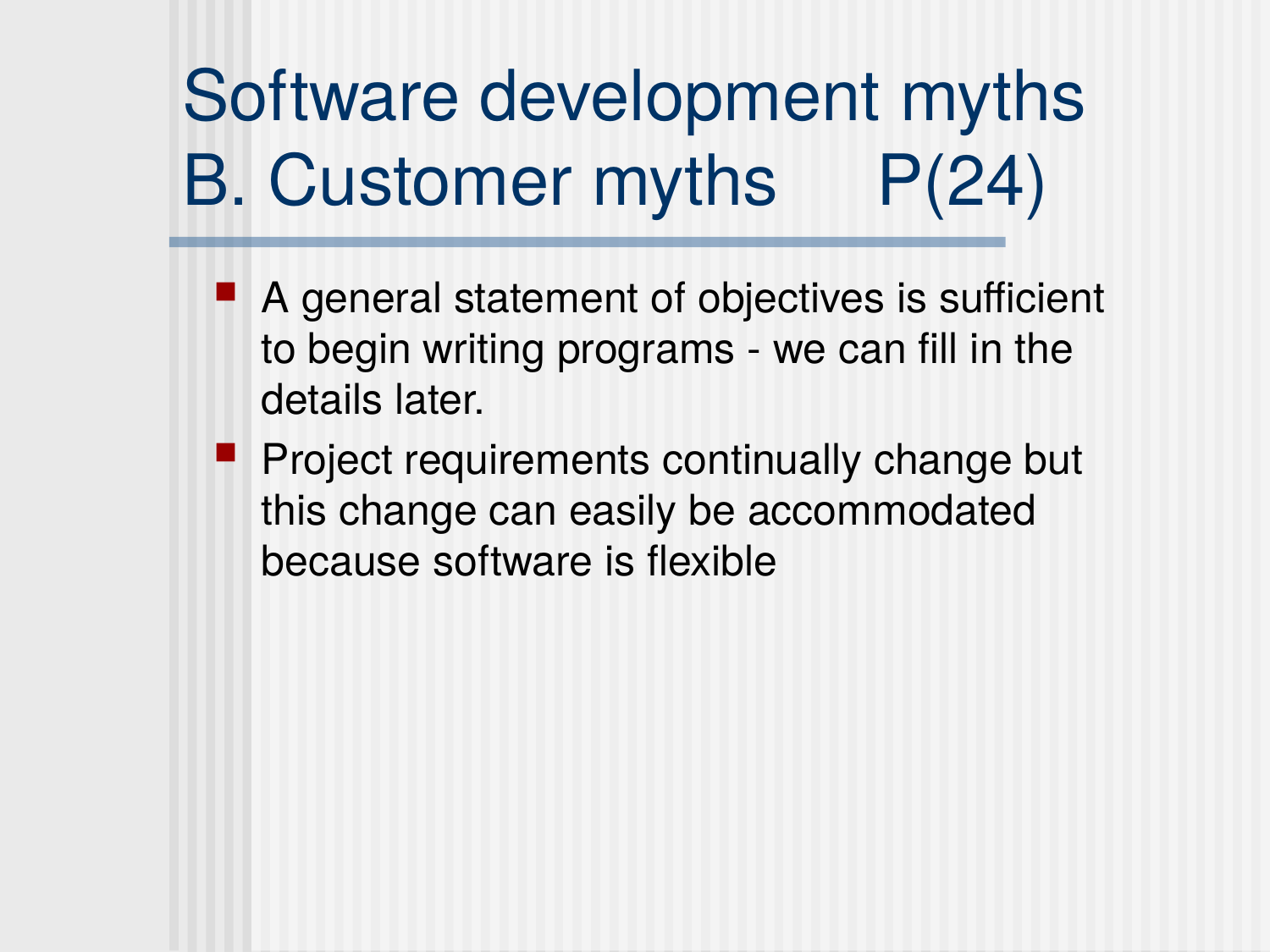

# Software development myths B. Customer myths     P(24)
A general statement of objectives is sufficient to begin writing programs - we can fill in the details later.
Project requirements continually change but this change can easily be accommodated because software is flexible